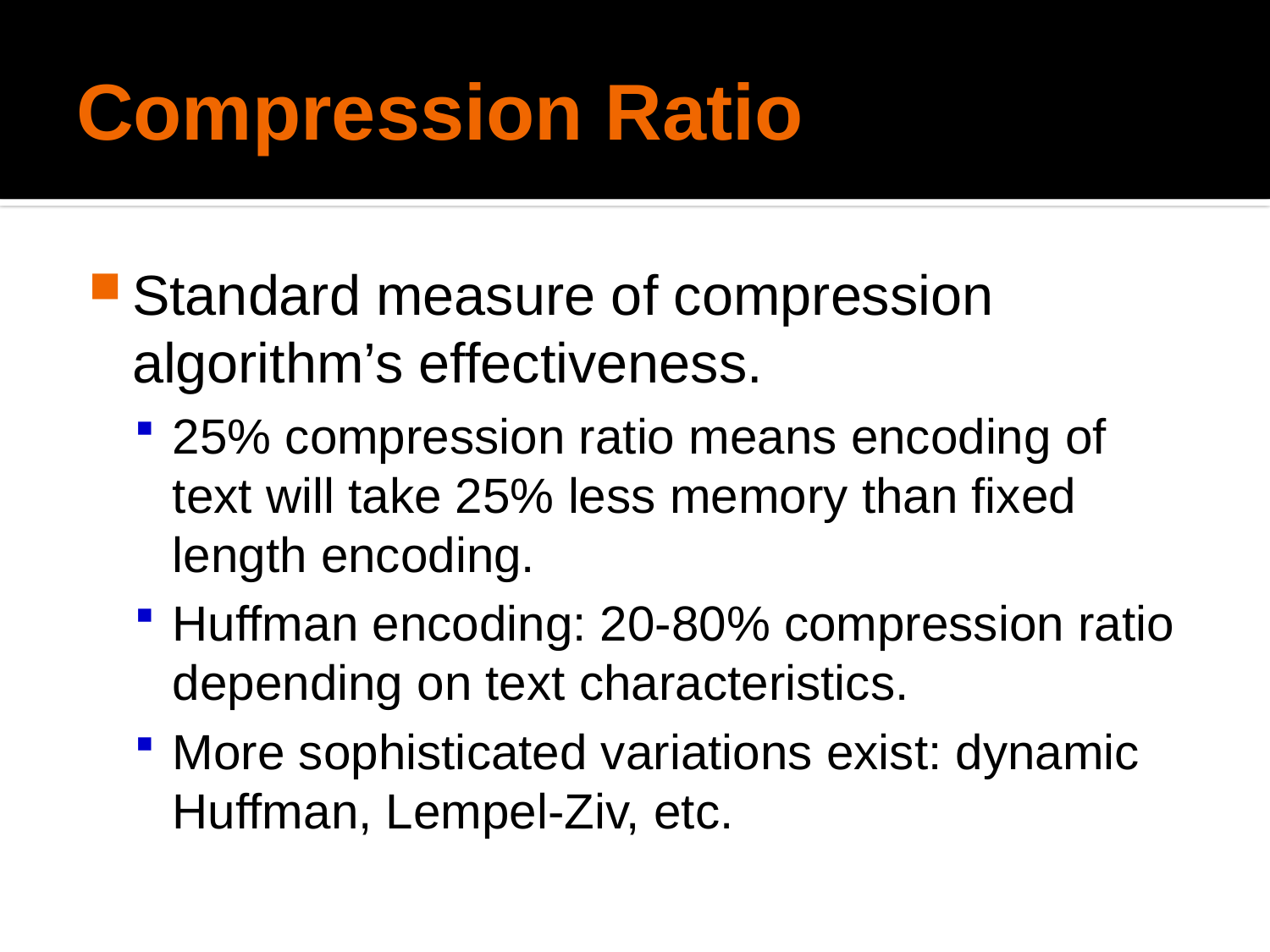

# Compression Ratio
Standard measure of compression algorithm’s effectiveness.
25% compression ratio means encoding of text will take 25% less memory than fixed length encoding.
Huffman encoding: 20-80% compression ratio depending on text characteristics.
More sophisticated variations exist: dynamic Huffman, Lempel-Ziv, etc.